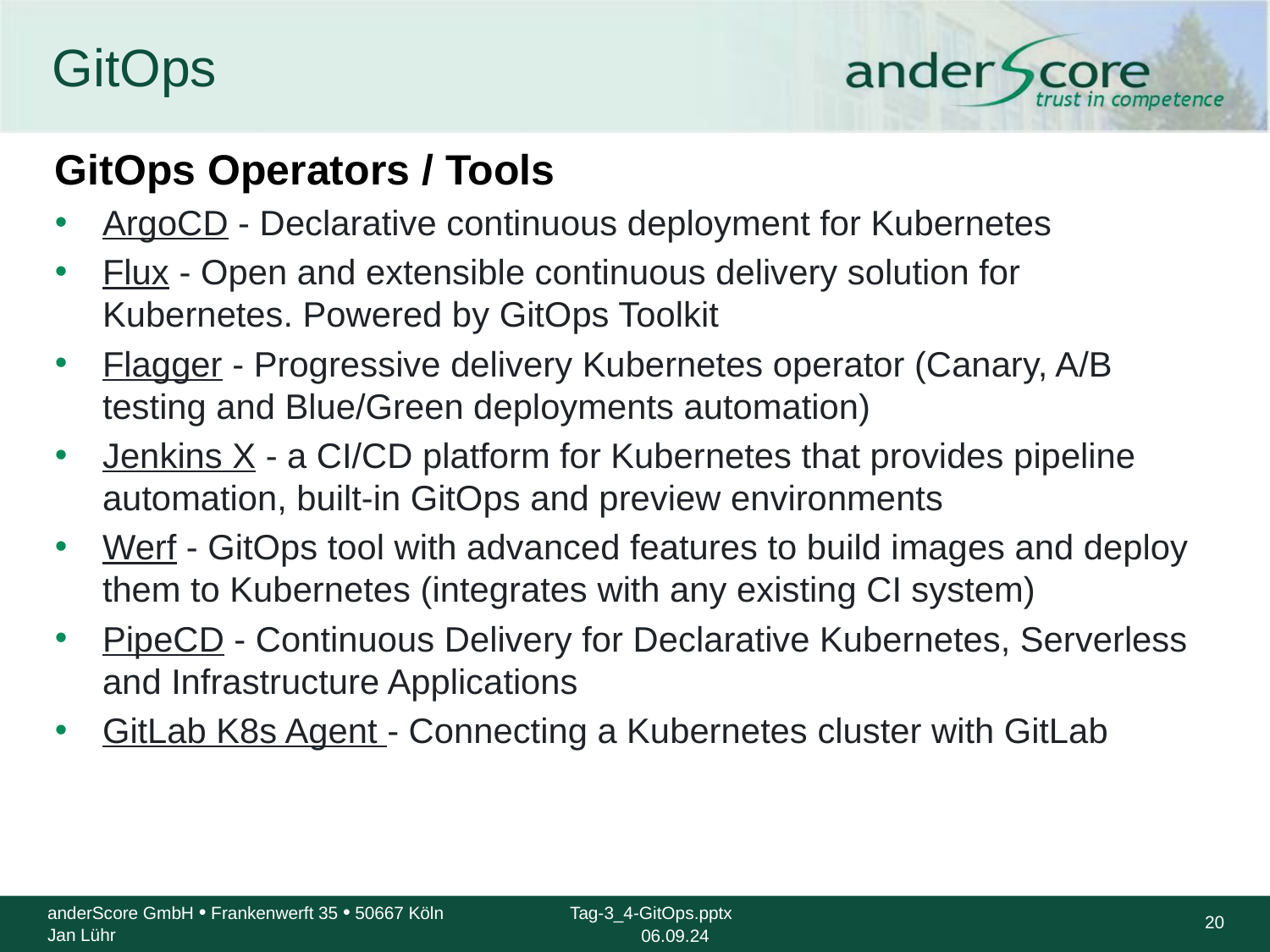

# GitOps
GitOps Operators / Tools
ArgoCD - Declarative continuous deployment for Kubernetes
Flux - Open and extensible continuous delivery solution for Kubernetes. Powered by GitOps Toolkit
Flagger - Progressive delivery Kubernetes operator (Canary, A/B testing and Blue/Green deployments automation)
Jenkins X - a CI/CD platform for Kubernetes that provides pipeline automation, built-in GitOps and preview environments
Werf - GitOps tool with advanced features to build images and deploy them to Kubernetes (integrates with any existing CI system)
PipeCD - Continuous Delivery for Declarative Kubernetes, Serverless and Infrastructure Applications
GitLab K8s Agent - Connecting a Kubernetes cluster with GitLab